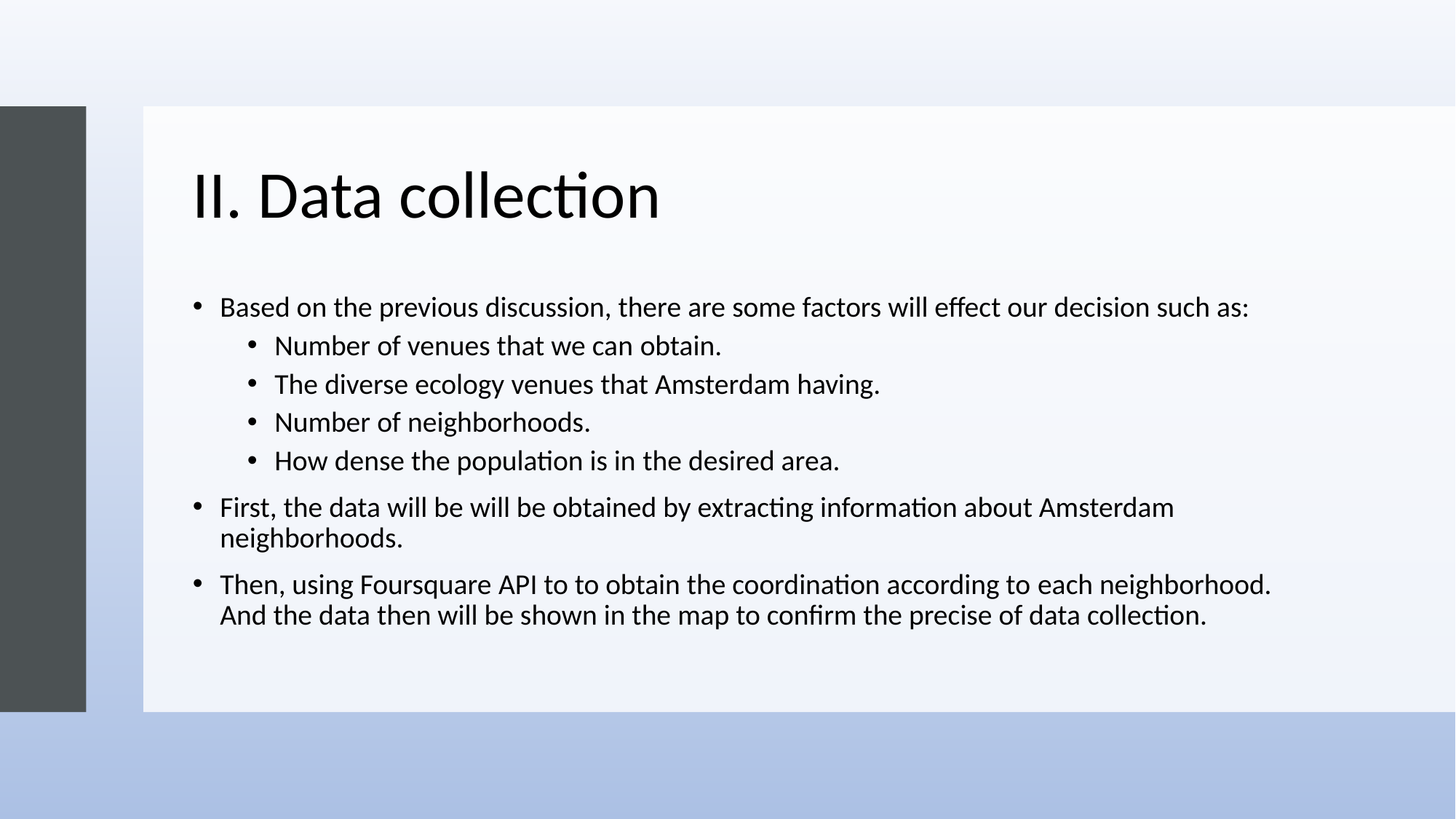

# II. Data collection
Based on the previous discussion, there are some factors will effect our decision such as:
Number of venues that we can obtain.
The diverse ecology venues that Amsterdam having.
Number of neighborhoods.
How dense the population is in the desired area.
First, the data will be will be obtained by extracting information about Amsterdam neighborhoods.
Then, using Foursquare API to to obtain the coordination according to each neighborhood. And the data then will be shown in the map to confirm the precise of data collection.